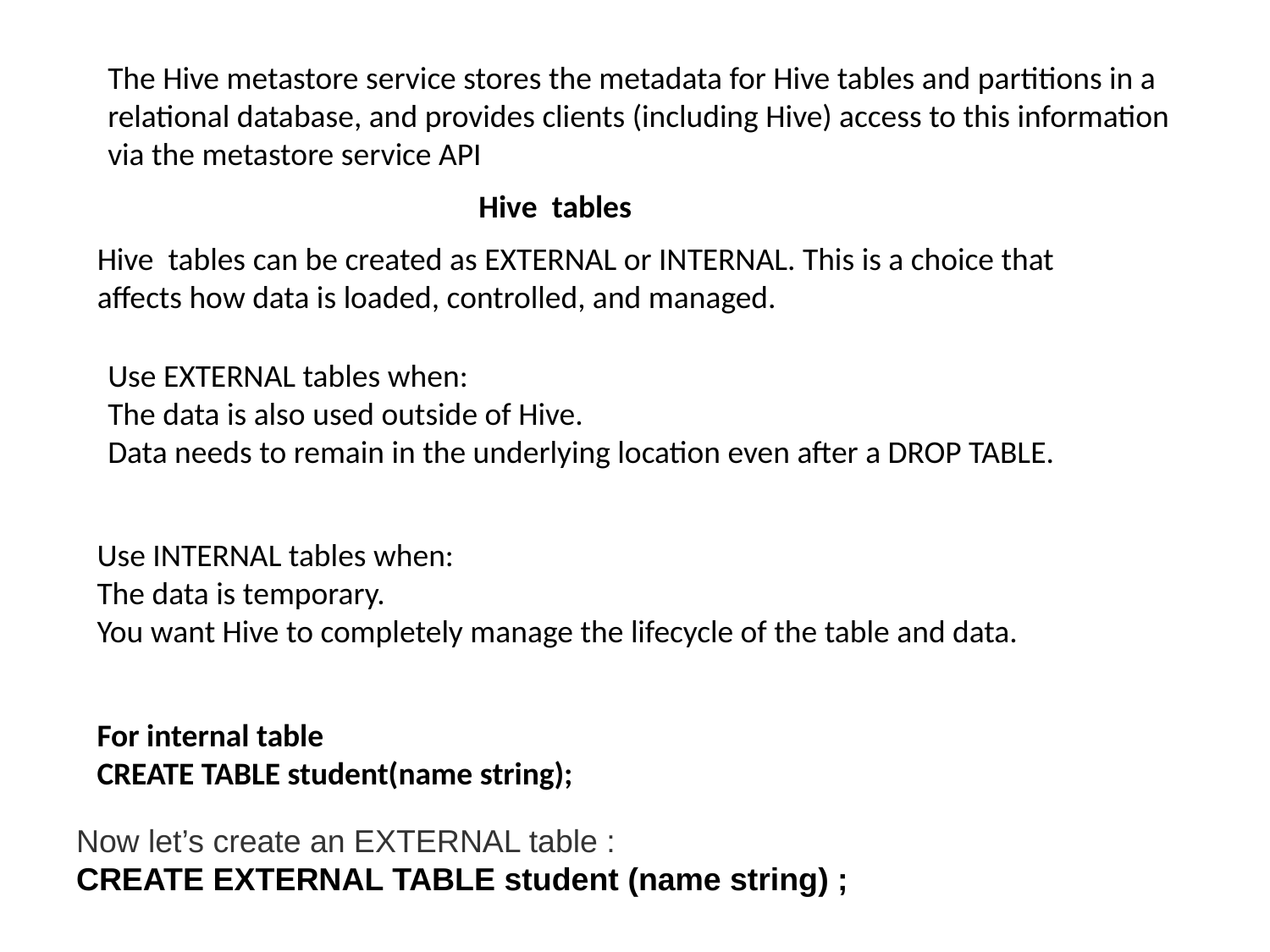

The Hive metastore service stores the metadata for Hive tables and partitions in a relational database, and provides clients (including Hive) access to this information via the metastore service API
Hive  tables
Hive  tables can be created as EXTERNAL or INTERNAL. This is a choice that affects how data is loaded, controlled, and managed.

Use EXTERNAL tables when:
The data is also used outside of Hive.
Data needs to remain in the underlying location even after a DROP TABLE.
Use INTERNAL tables when:
The data is temporary.
You want Hive to completely manage the lifecycle of the table and data.
For internal table
CREATE TABLE student(name string);
Now let’s create an EXTERNAL table :
CREATE EXTERNAL TABLE student (name string) ;